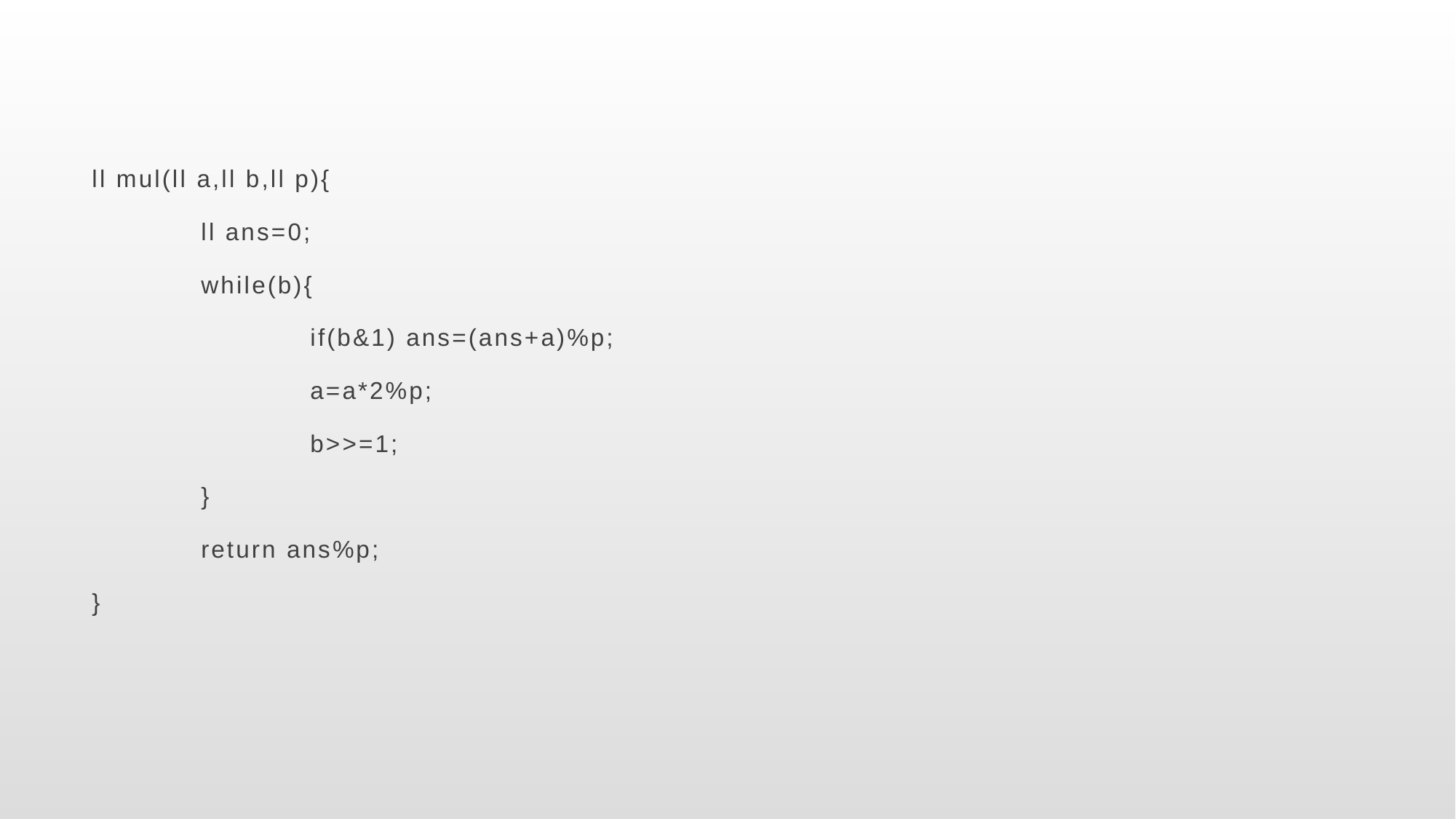

#
ll mul(ll a,ll b,ll p){
	ll ans=0;
	while(b){
		if(b&1) ans=(ans+a)%p;
		a=a*2%p;
		b>>=1;
	}
	return ans%p;
}